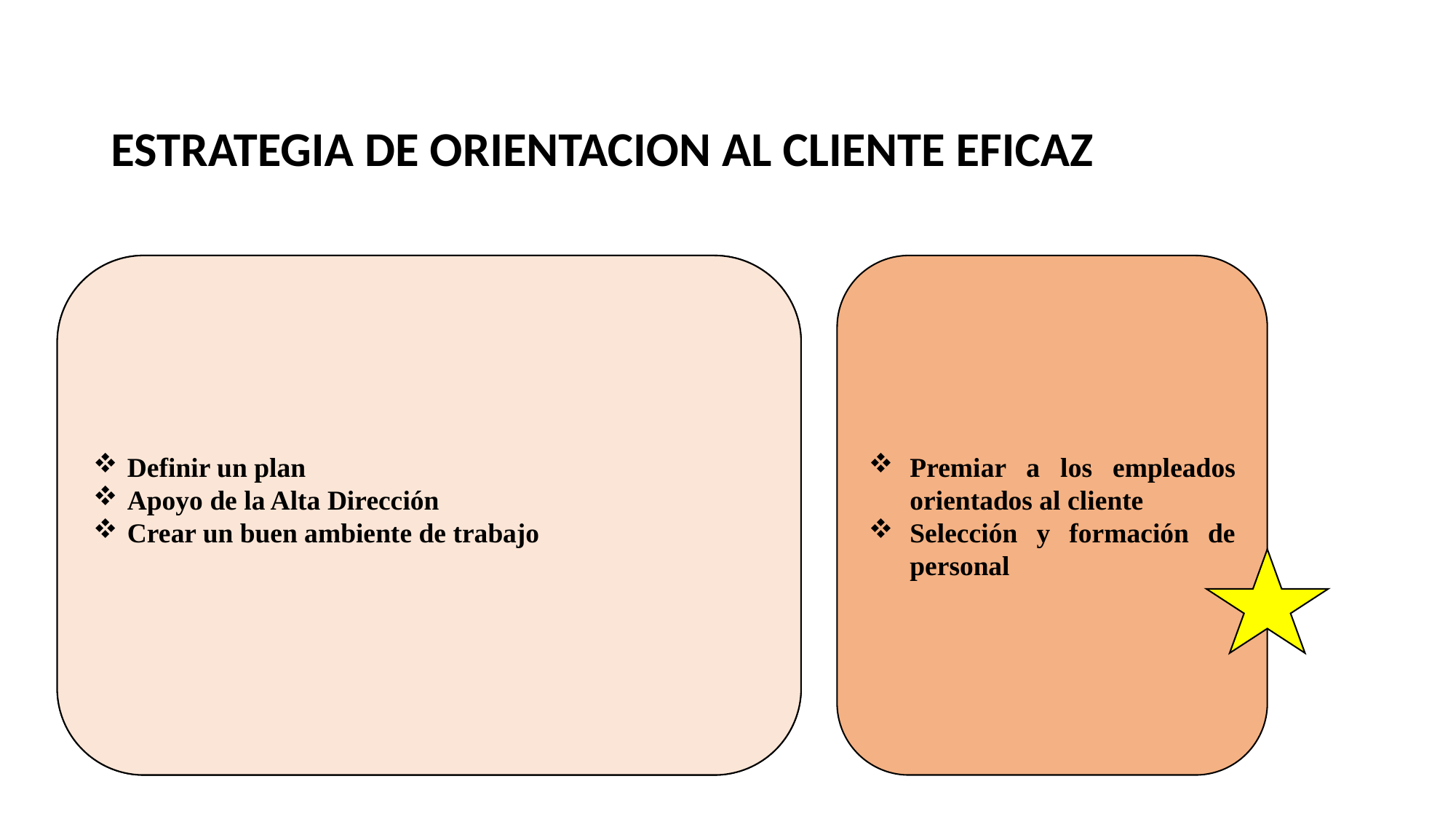

ESTRATEGIA DE ORIENTACION AL CLIENTE EFICAZ
Definir un plan
Apoyo de la Alta Dirección
Crear un buen ambiente de trabajo

Premiar a los empleados orientados al cliente
Selección y formación de personal
Definir un plan
Apoyo de la Alta Dirección
Crear un buen ambiente de trabajo